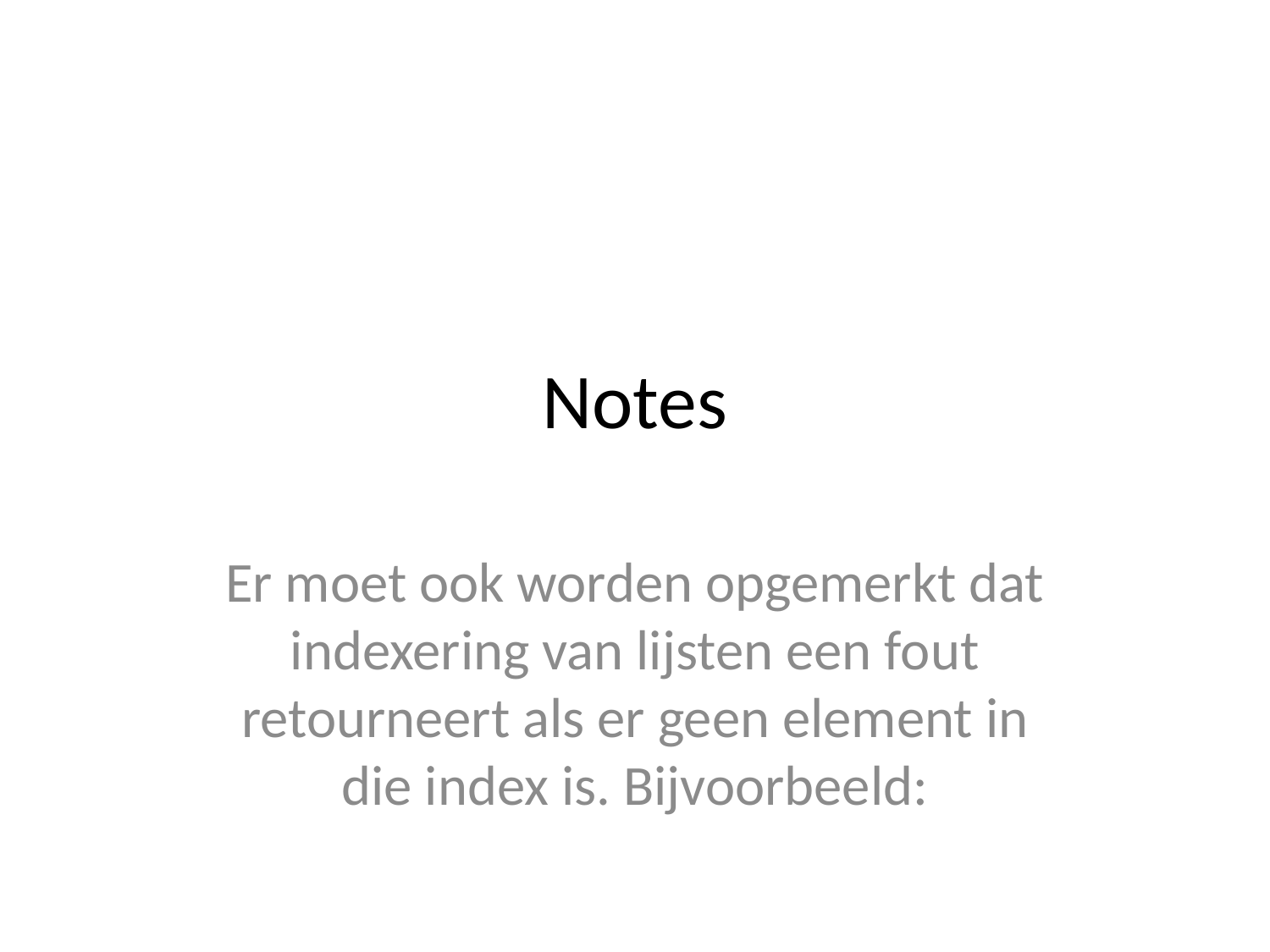

# Notes
Er moet ook worden opgemerkt dat indexering van lijsten een fout retourneert als er geen element in die index is. Bijvoorbeeld: